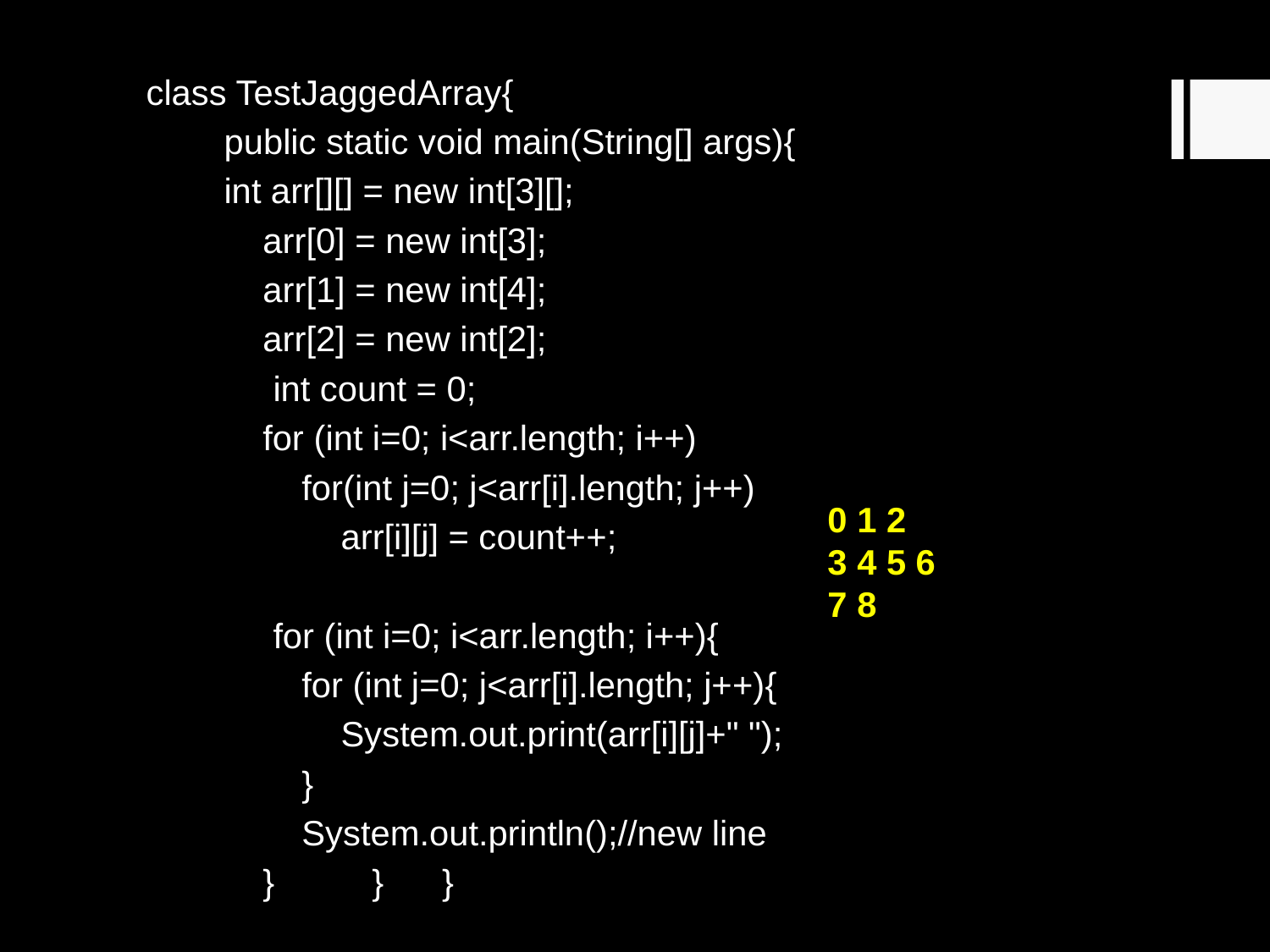

class TestJaggedArray{
        public static void main(String[] args){
        int arr[][] = new int[3][];
            arr[0] = new int[3];
            arr[1] = new int[4];
            arr[2] = new int[2];
	int count = 0;
            for (int i=0; i<arr.length; i++)
                for(int j=0; j<arr[i].length; j++)
                    arr[i][j] = count++;

	for (int i=0; i<arr.length; i++){
                for (int j=0; j<arr[i].length; j++){
                    System.out.print(arr[i][j]+" ");
                }
                System.out.println();//new line
            }          }      }
0 1 2
3 4 5 6
7 8